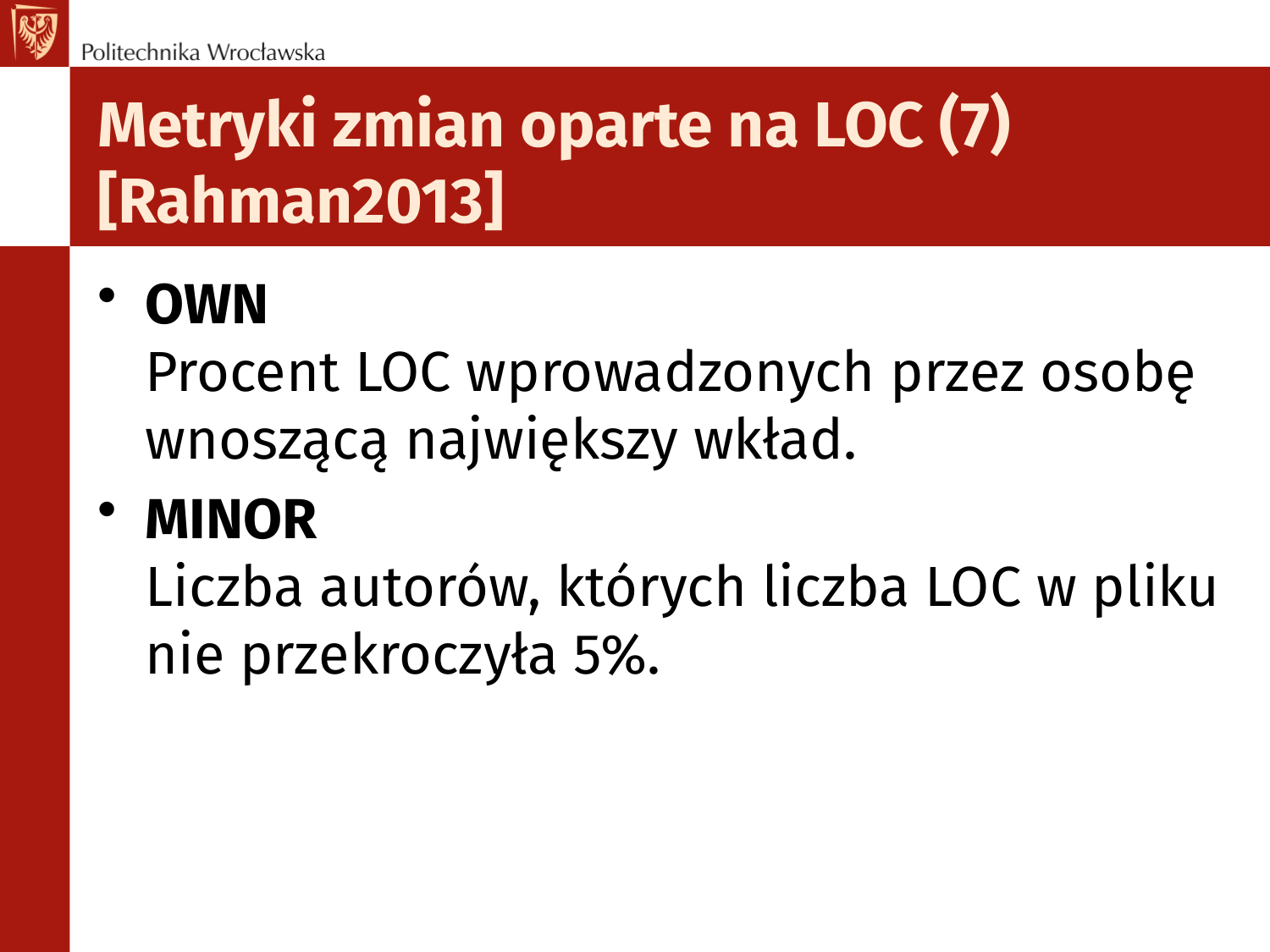

# Metryki zmian oparte na LOC (7) [Rahman2013]
OWN
Procent LOC wprowadzonych przez osobę wnoszącą największy wkład.
MINOR
Liczba autorów, których liczba LOC w pliku nie przekroczyła 5%.